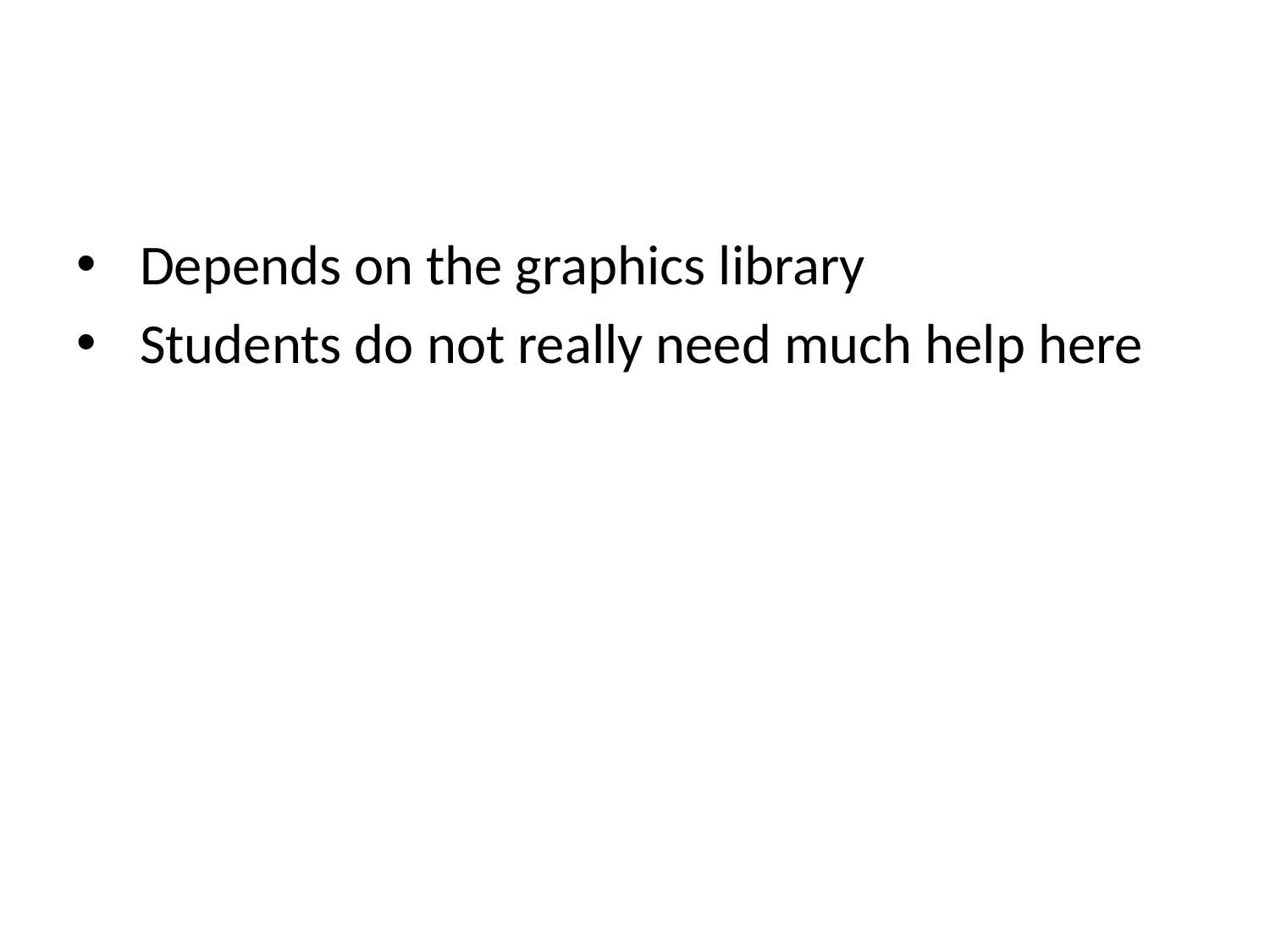

#
Depends on the graphics library
Students do not really need much help here